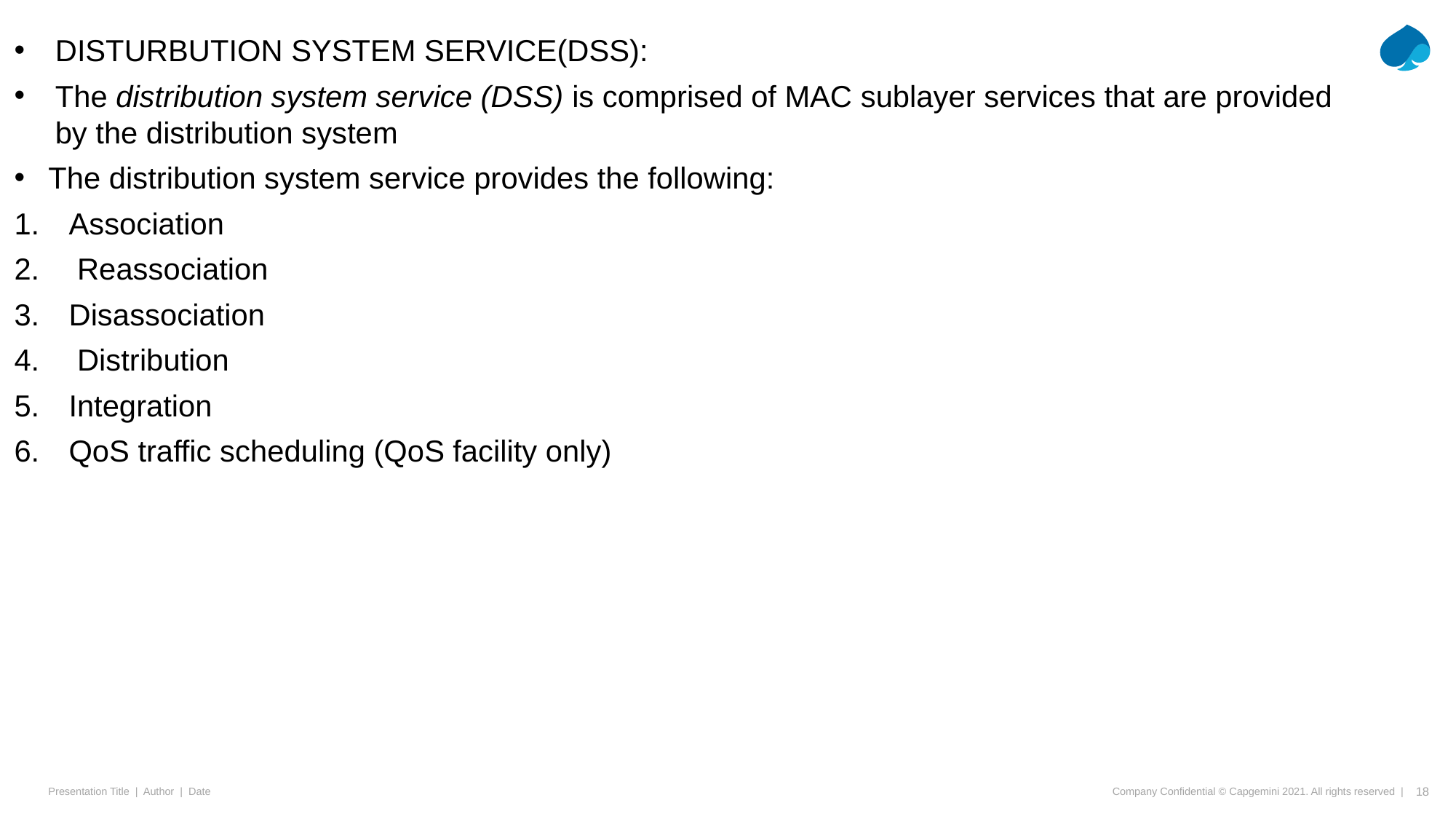

DISTURBUTION SYSTEM SERVICE(DSS):
The distribution system service (DSS) is comprised of MAC sublayer services that are provided by the distribution system
The distribution system service provides the following:
Association
 Reassociation
Disassociation
 Distribution
Integration
QoS traffic scheduling (QoS facility only)